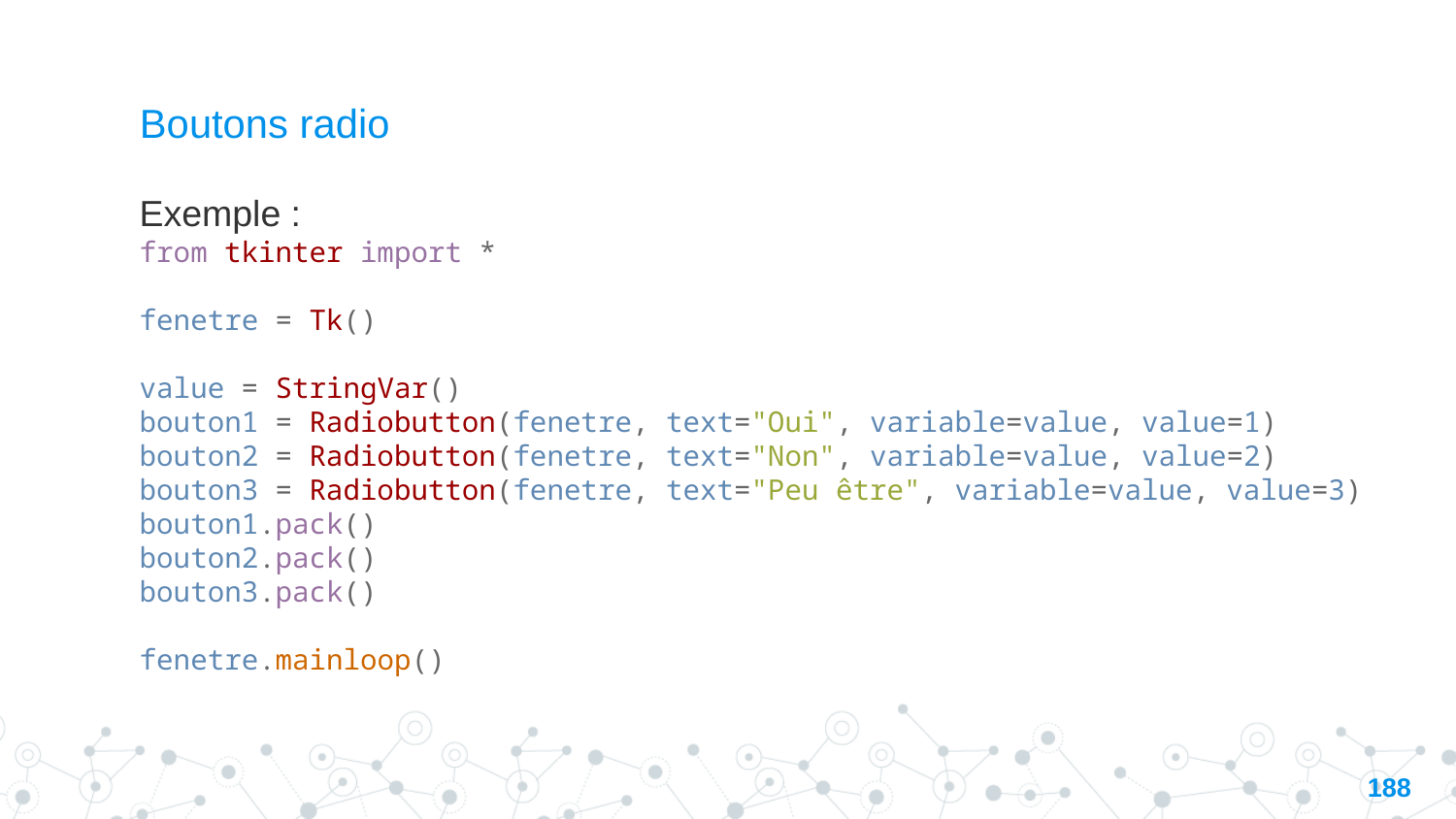

# Boutons radio
Exemple :
from tkinter import *
fenetre = Tk()
value = StringVar()
bouton1 = Radiobutton(fenetre, text="Oui", variable=value, value=1)
bouton2 = Radiobutton(fenetre, text="Non", variable=value, value=2)
bouton3 = Radiobutton(fenetre, text="Peu être", variable=value, value=3)
bouton1.pack()
bouton2.pack()
bouton3.pack()

fenetre.mainloop()
188